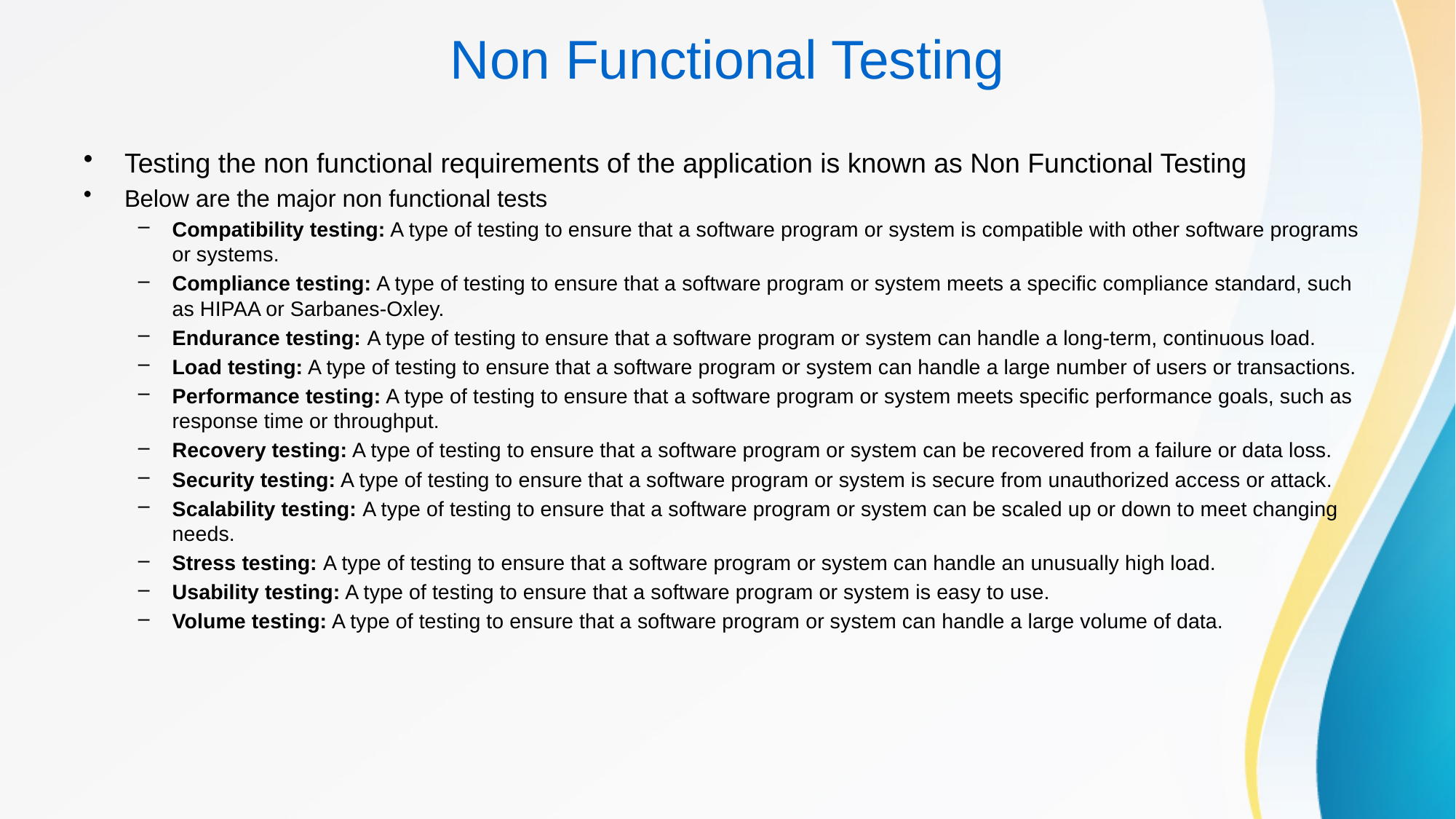

# Non Functional Testing
Testing the non functional requirements of the application is known as Non Functional Testing
Below are the major non functional tests
Compatibility testing: A type of testing to ensure that a software program or system is compatible with other software programs or systems.
Compliance testing: A type of testing to ensure that a software program or system meets a specific compliance standard, such as HIPAA or Sarbanes-Oxley.
Endurance testing: A type of testing to ensure that a software program or system can handle a long-term, continuous load.
Load testing: A type of testing to ensure that a software program or system can handle a large number of users or transactions.
Performance testing: A type of testing to ensure that a software program or system meets specific performance goals, such as response time or throughput.
Recovery testing: A type of testing to ensure that a software program or system can be recovered from a failure or data loss.
Security testing: A type of testing to ensure that a software program or system is secure from unauthorized access or attack.
Scalability testing: A type of testing to ensure that a software program or system can be scaled up or down to meet changing needs.
Stress testing: A type of testing to ensure that a software program or system can handle an unusually high load.
Usability testing: A type of testing to ensure that a software program or system is easy to use.
Volume testing: A type of testing to ensure that a software program or system can handle a large volume of data.